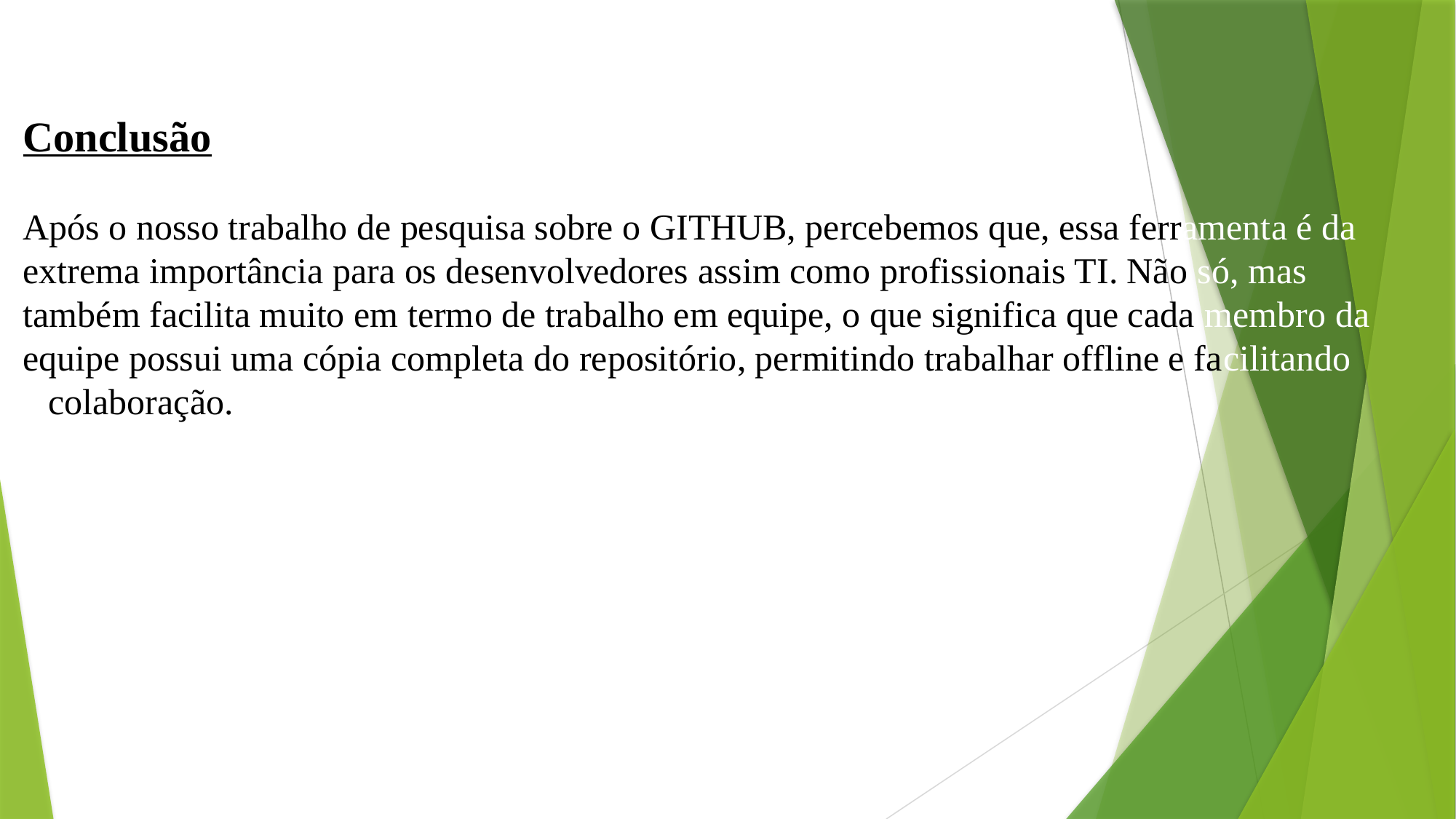

Conclusão

Após o nosso trabalho de pesquisa sobre o GITHUB, percebemos que, essa ferramenta é da extrema importância para os desenvolvedores assim como profissionais TI. Não só, mas também facilita muito em termo de trabalho em equipe, o que significa que cada membro da equipe possui uma cópia completa do repositório, permitindo trabalhar offline e facilitando a colaboração.